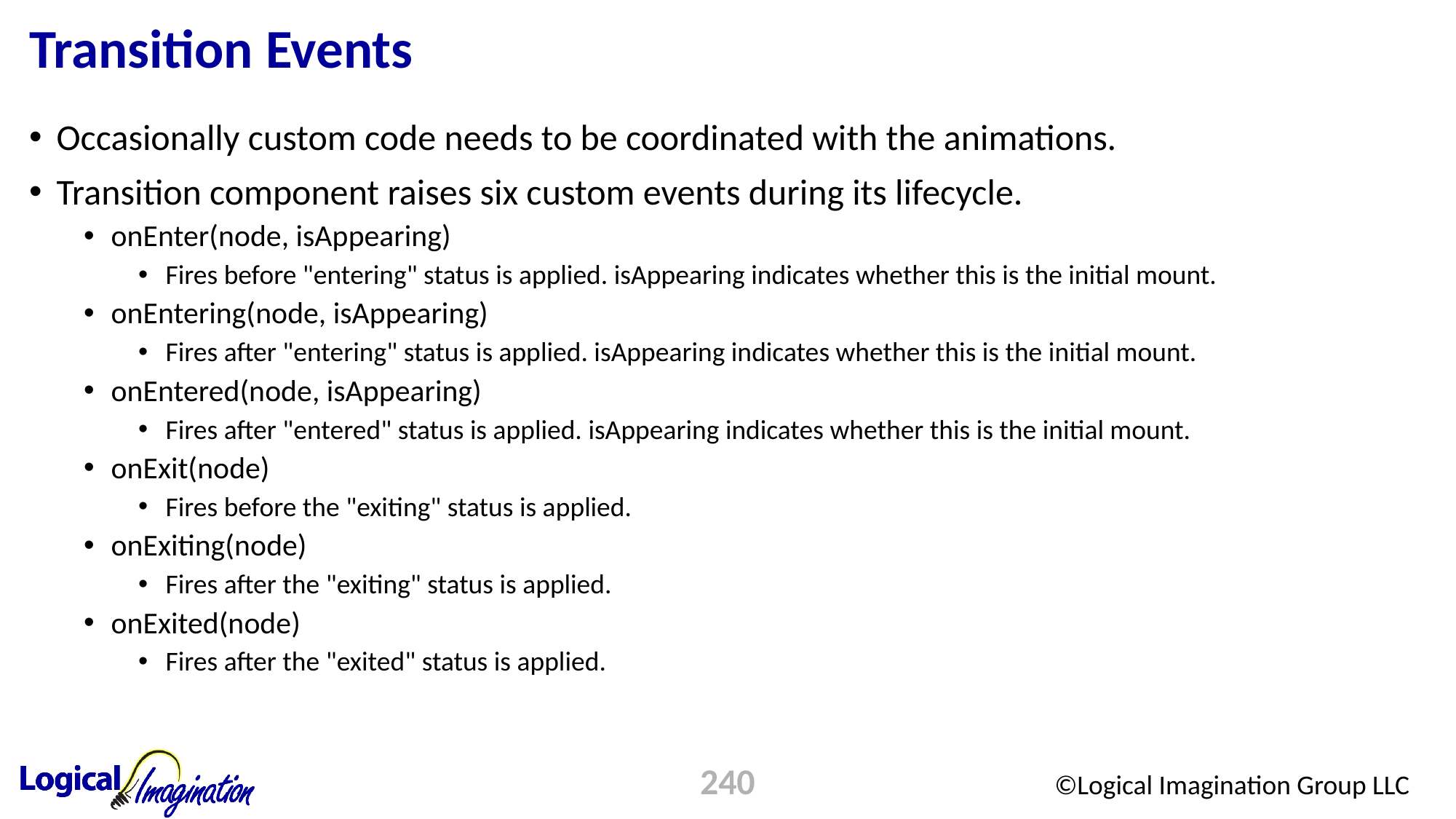

# Transition Events
Occasionally custom code needs to be coordinated with the animations.
Transition component raises six custom events during its lifecycle.
onEnter(node, isAppearing)
Fires before "entering" status is applied. isAppearing indicates whether this is the initial mount.
onEntering(node, isAppearing)
Fires after "entering" status is applied. isAppearing indicates whether this is the initial mount.
onEntered(node, isAppearing)
Fires after "entered" status is applied. isAppearing indicates whether this is the initial mount.
onExit(node)
Fires before the "exiting" status is applied.
onExiting(node)
Fires after the "exiting" status is applied.
onExited(node)
Fires after the "exited" status is applied.
240